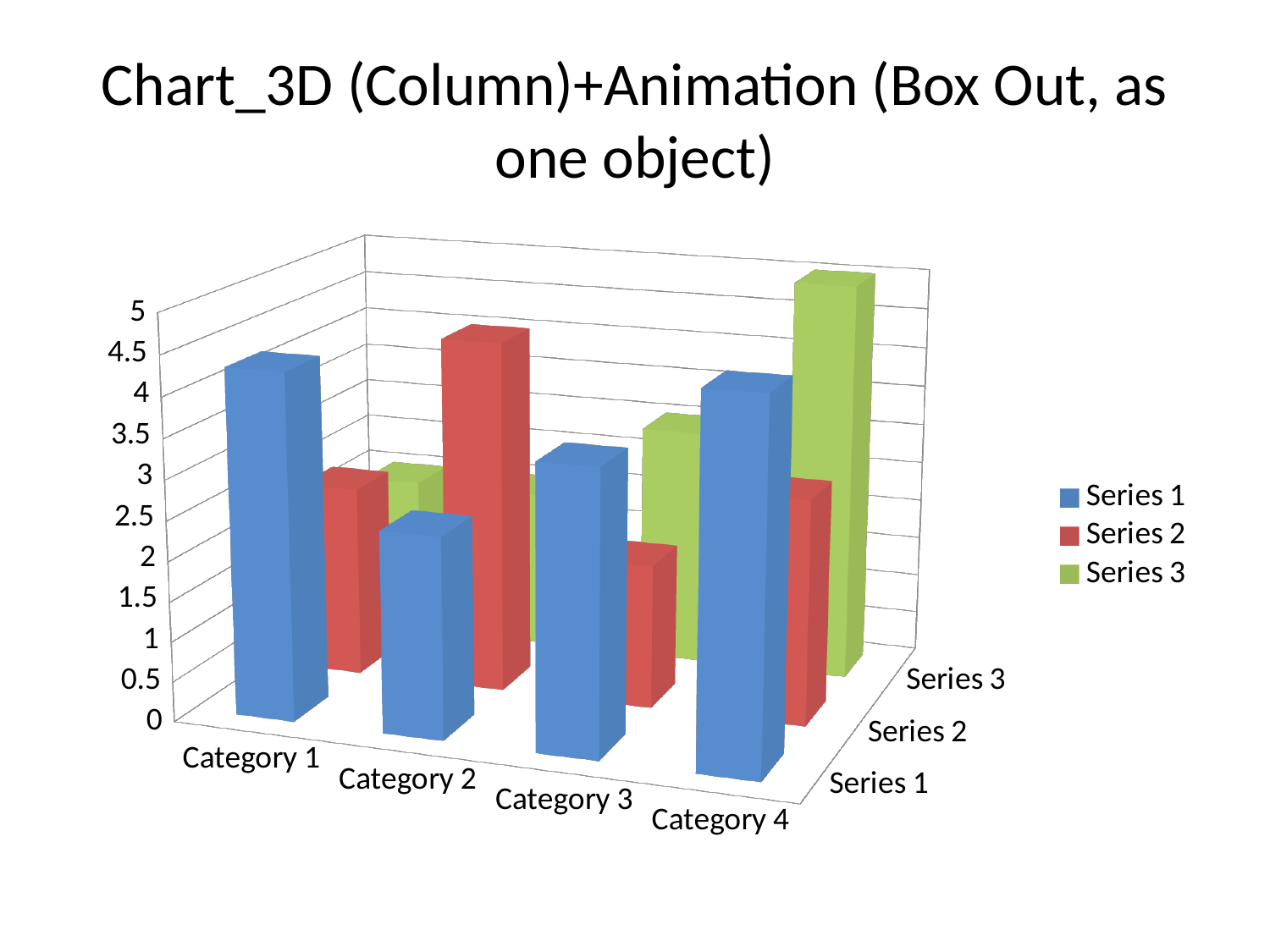

# Chart_3D (Column)+Animation (Box Out, as one object)

[unsupported chart]